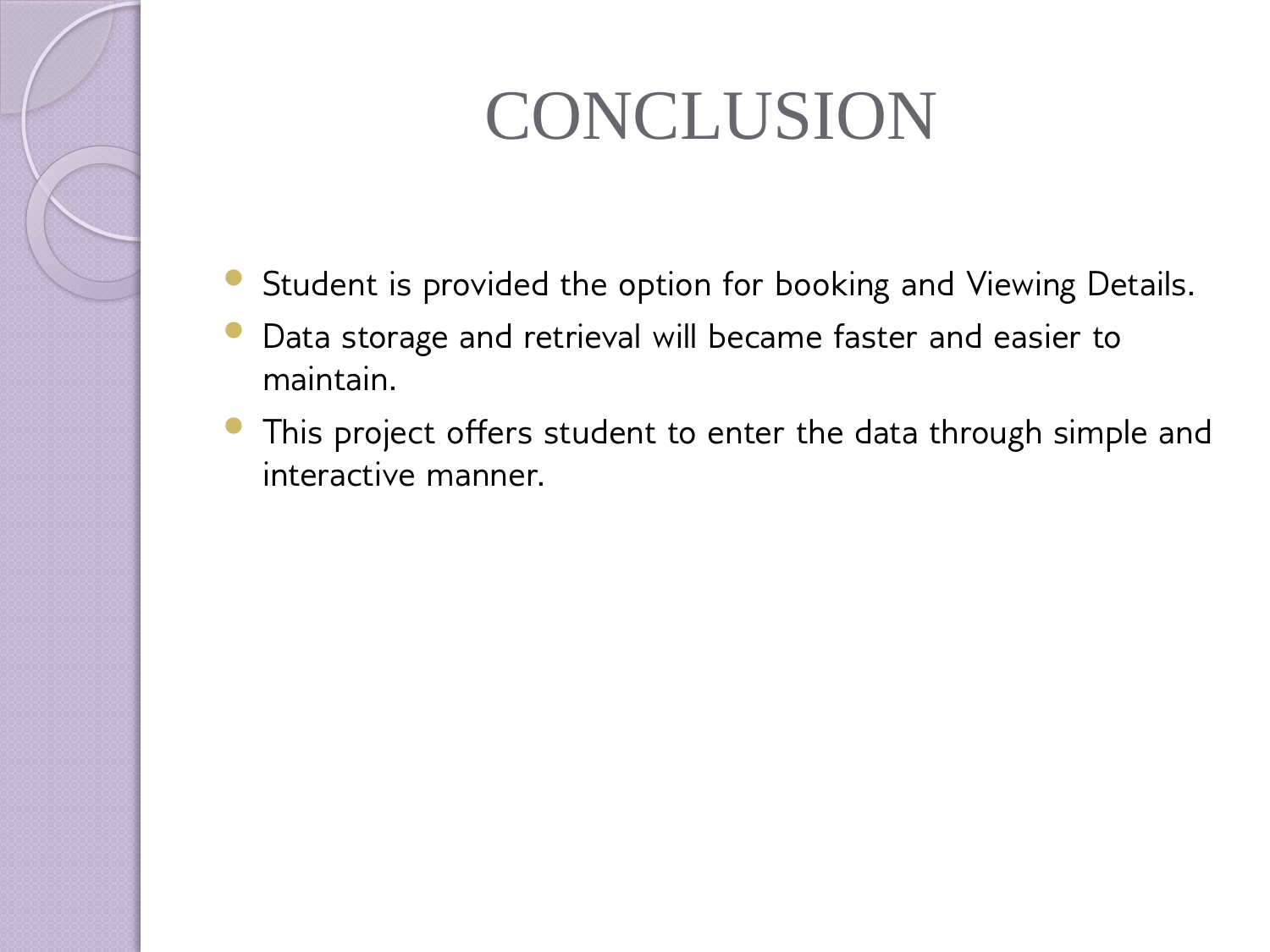

# CONCLUSION

Student is provided the option for booking and Viewing Details.
Data storage and retrieval will became faster and easier to maintain.
This project offers student to enter the data through simple and interactive manner.